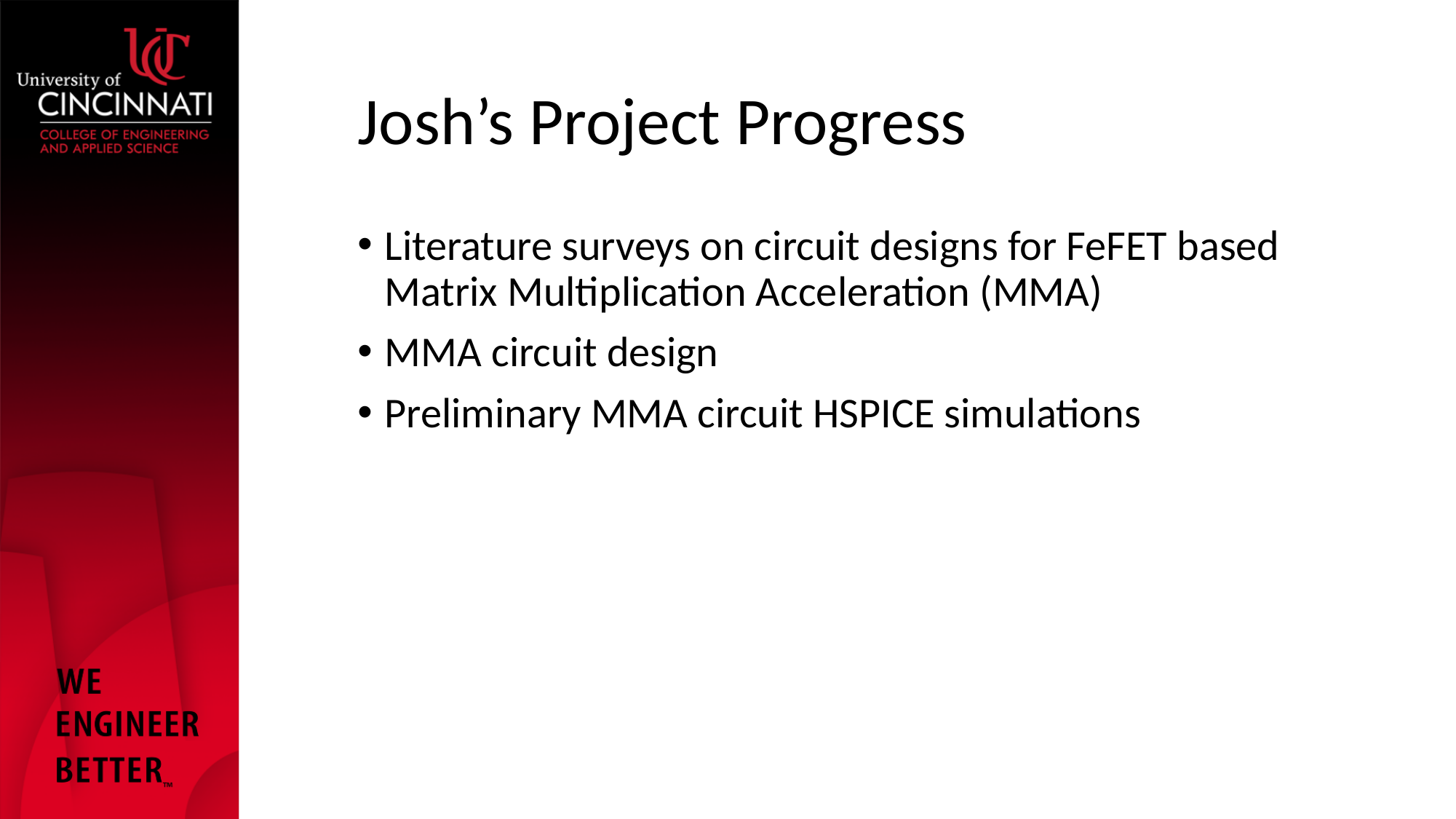

# Josh’s Project Progress
Literature surveys on circuit designs for FeFET based Matrix Multiplication Acceleration (MMA)
MMA circuit design
Preliminary MMA circuit HSPICE simulations